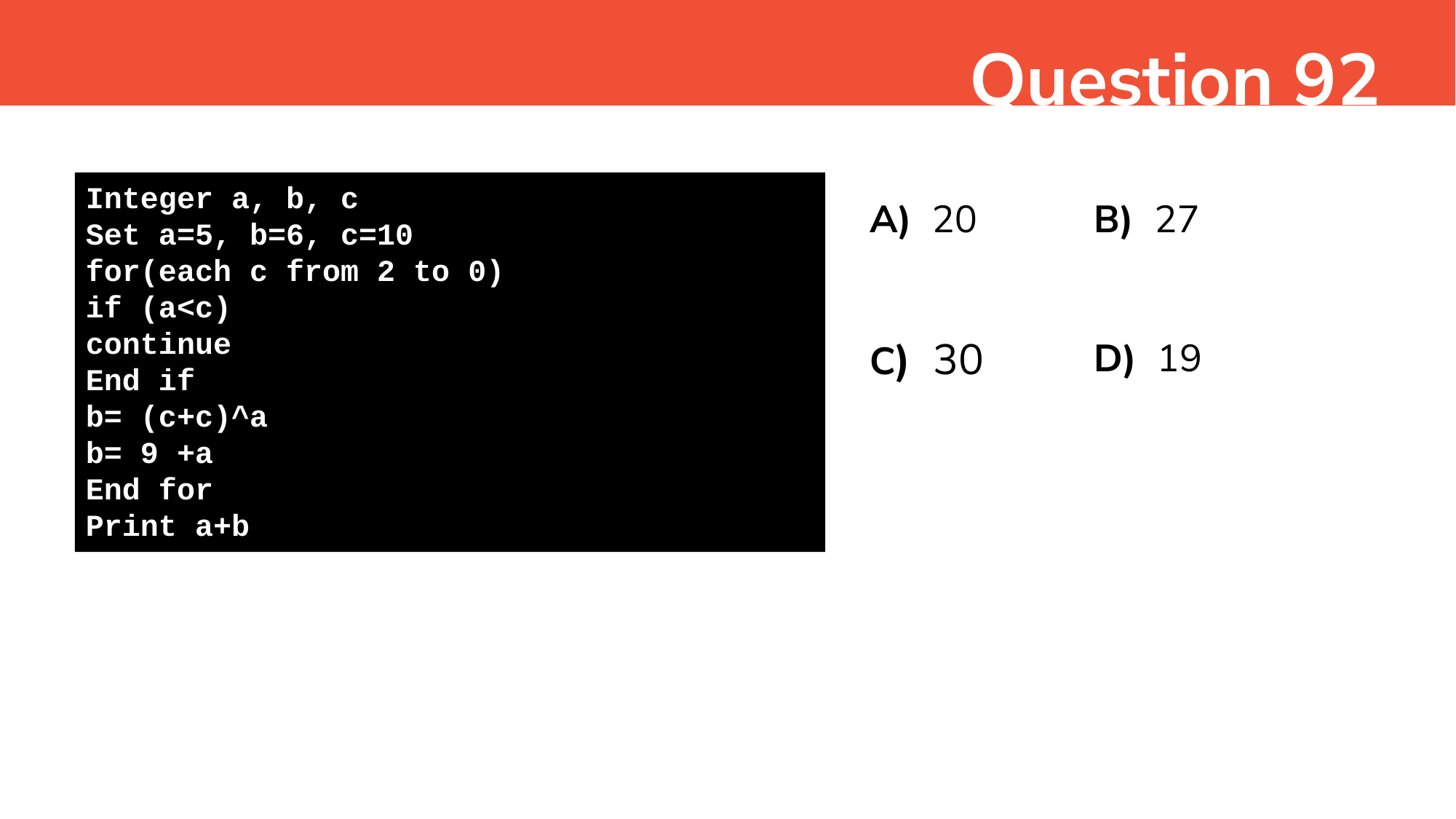

Question 92
B)  27
A)  20
Integer a, b, c
Set a=5, b=6, c=10
for(each c from 2 to 0)
if (a<c)
continue
End if
b= (c+c)^a
b= 9 +a
End for
Print a+b
C)  30
D)  19